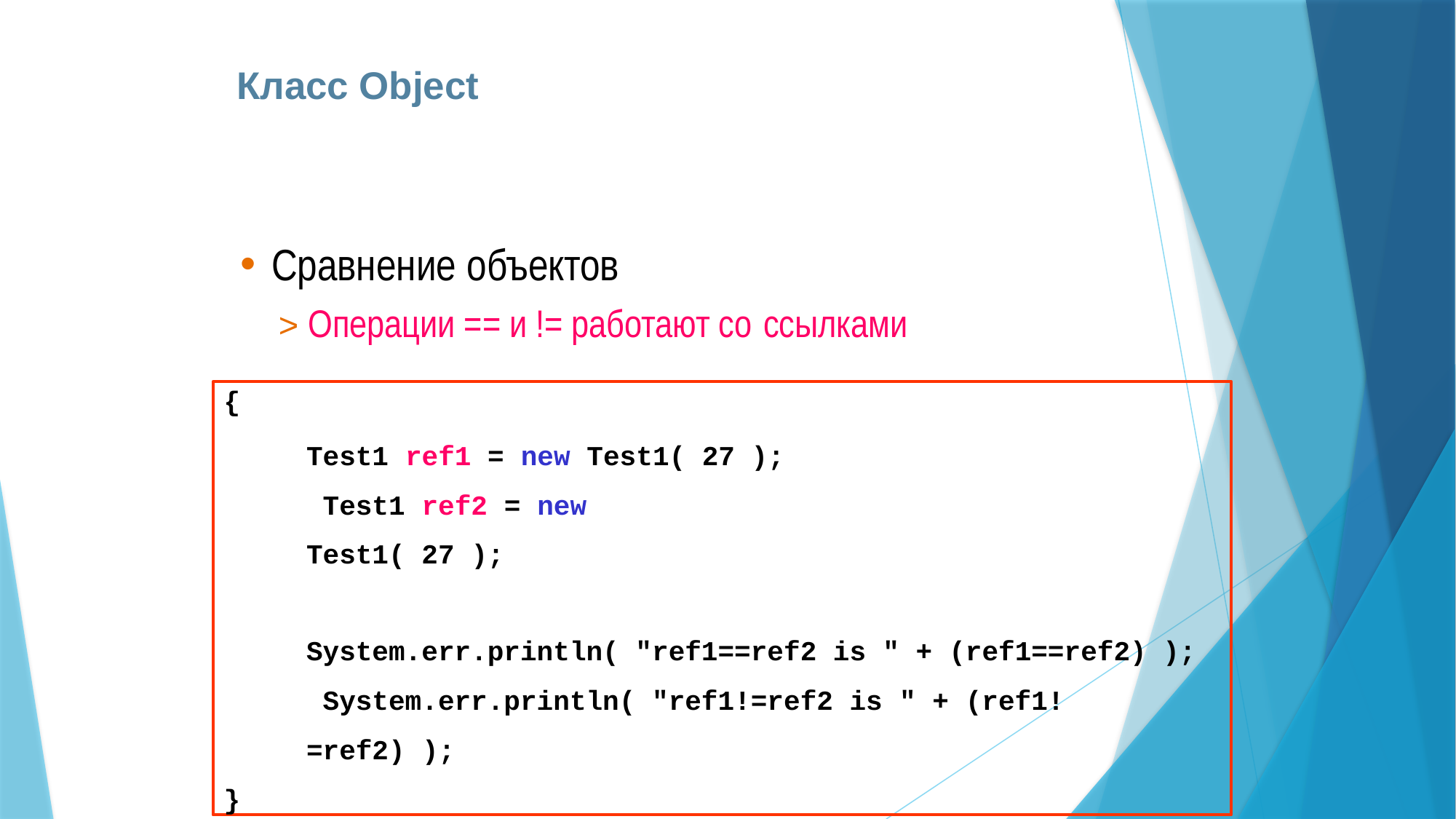

Класс Object
#
Сравнение объектов
> Операции == и != работают со ссылками
{
Test1 ref1 = new Test1( 27 );  Test1 ref2 = new Test1( 27 );

System.err.println( "ref1==ref2 is " + (ref1==ref2) );  System.err.println( "ref1!=ref2 is " + (ref1!=ref2) );
}